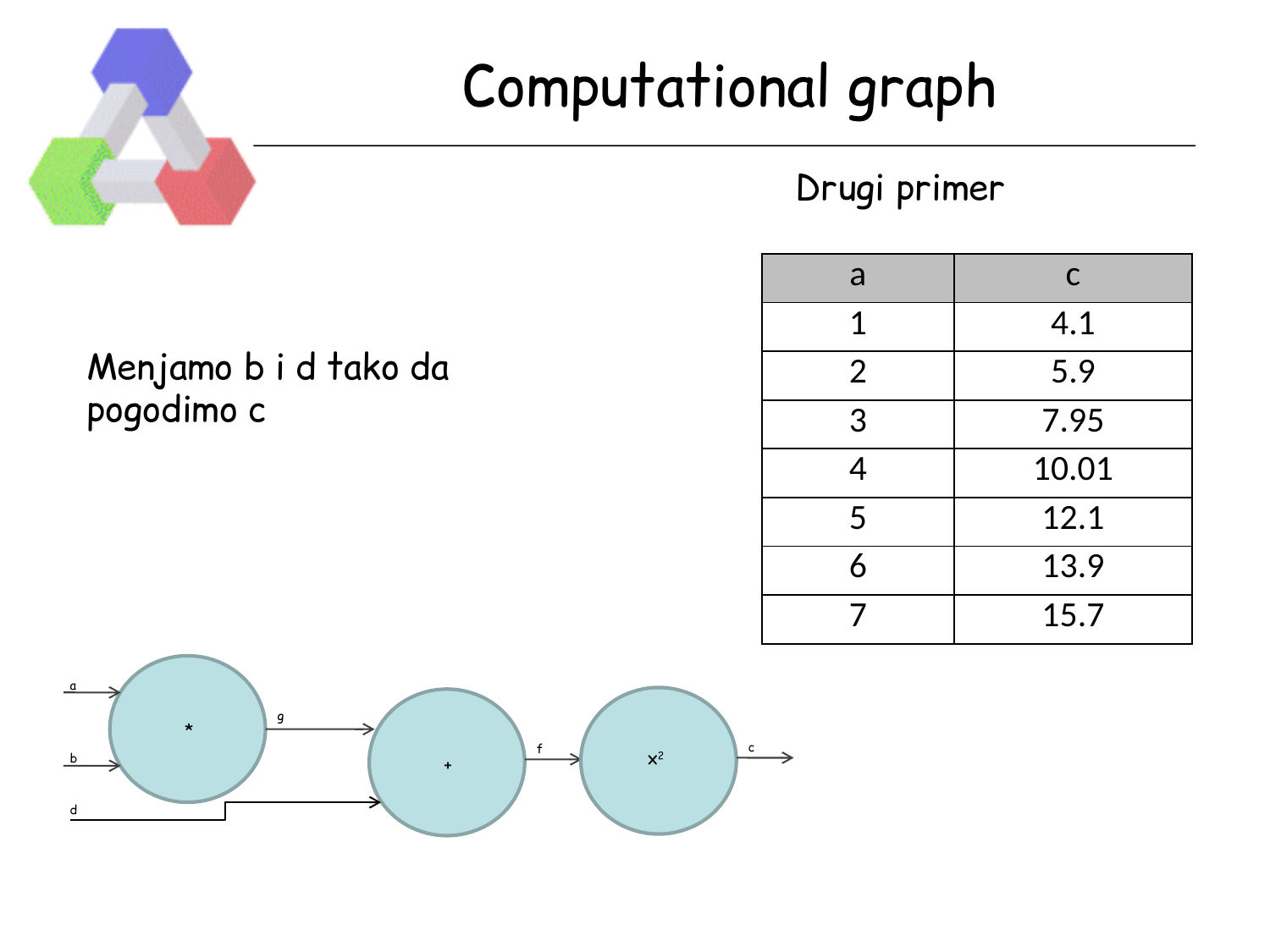

# Computational graph

Drugi primer

| a | c |
| --- | --- |
| 1 | 4.1 |
| 2 | 5.9 |
| 3 | 7.95 |
| 4 | 10.01 |
| 5 | 12.1 |
| 6 | 13.9 |
| 7 | 15.7 |
Menjamo b i d tako da pogodimo c

a

g

*
c
f
x2
b
+

d